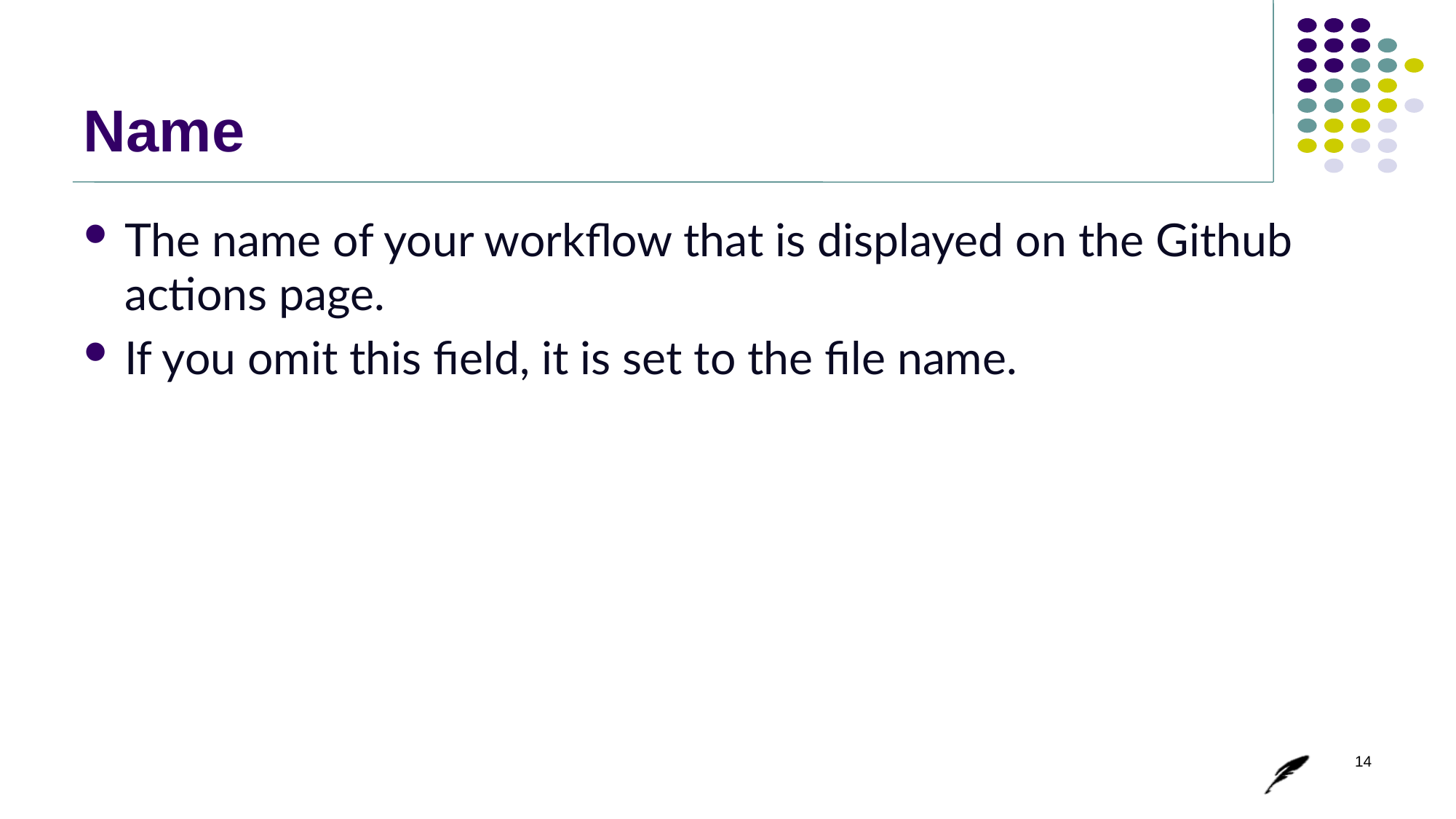

# Name
The name of your workflow that is displayed on the Github actions page.
If you omit this field, it is set to the file name.

14